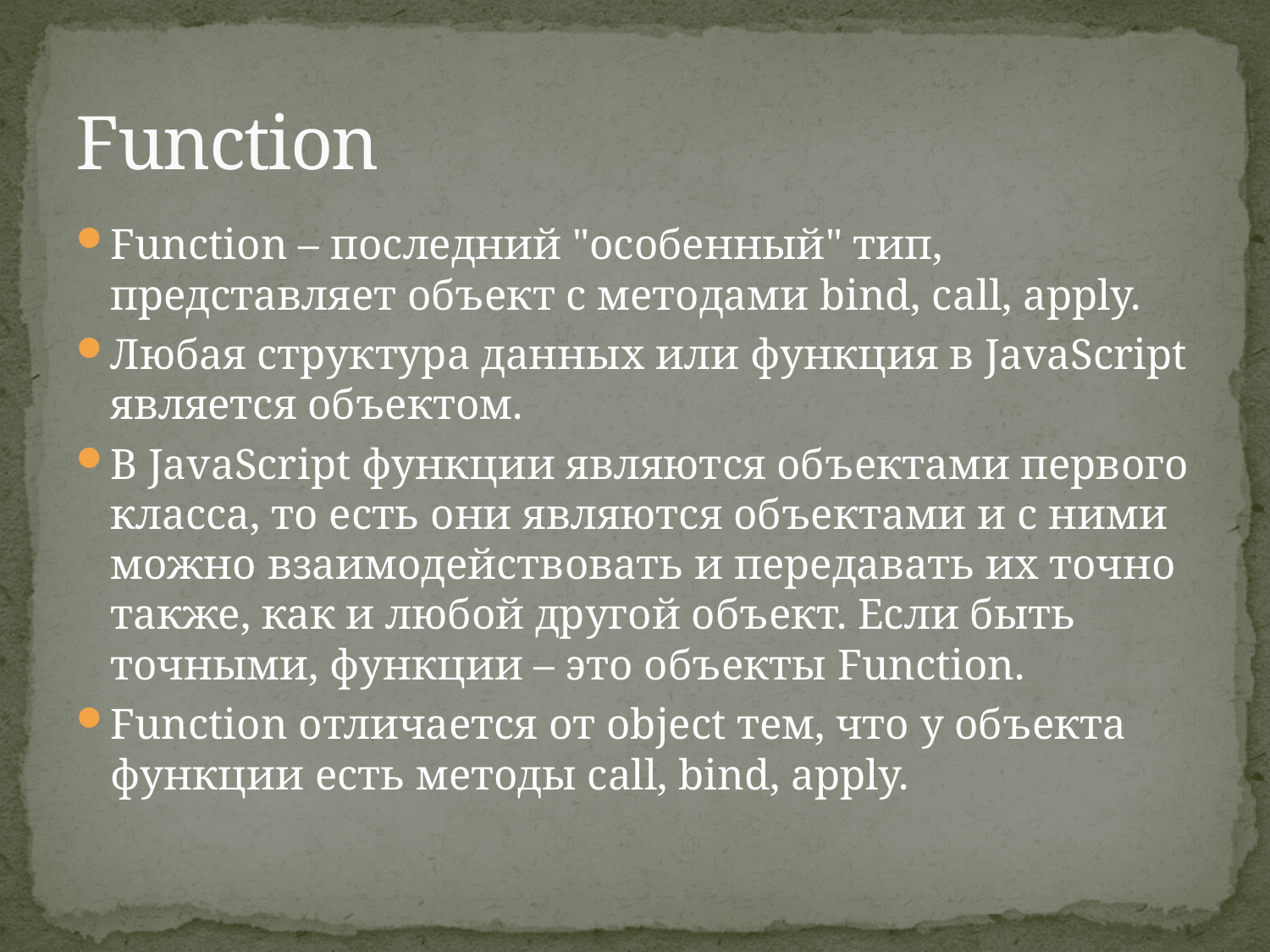

# Function
Function – последний "особенный" тип, представляет объект с методами bind, call, apply.
Любая структура данных или функция в JavaScript является объектом.
В JavaScript функции являются объектами первого класса, то есть они являются объектами и с ними можно взаимодействовать и передавать их точно также, как и любой другой объект. Если быть точными, функции – это объекты Function.
Function отличается от object тем, что у объекта функции есть методы call, bind, apply.